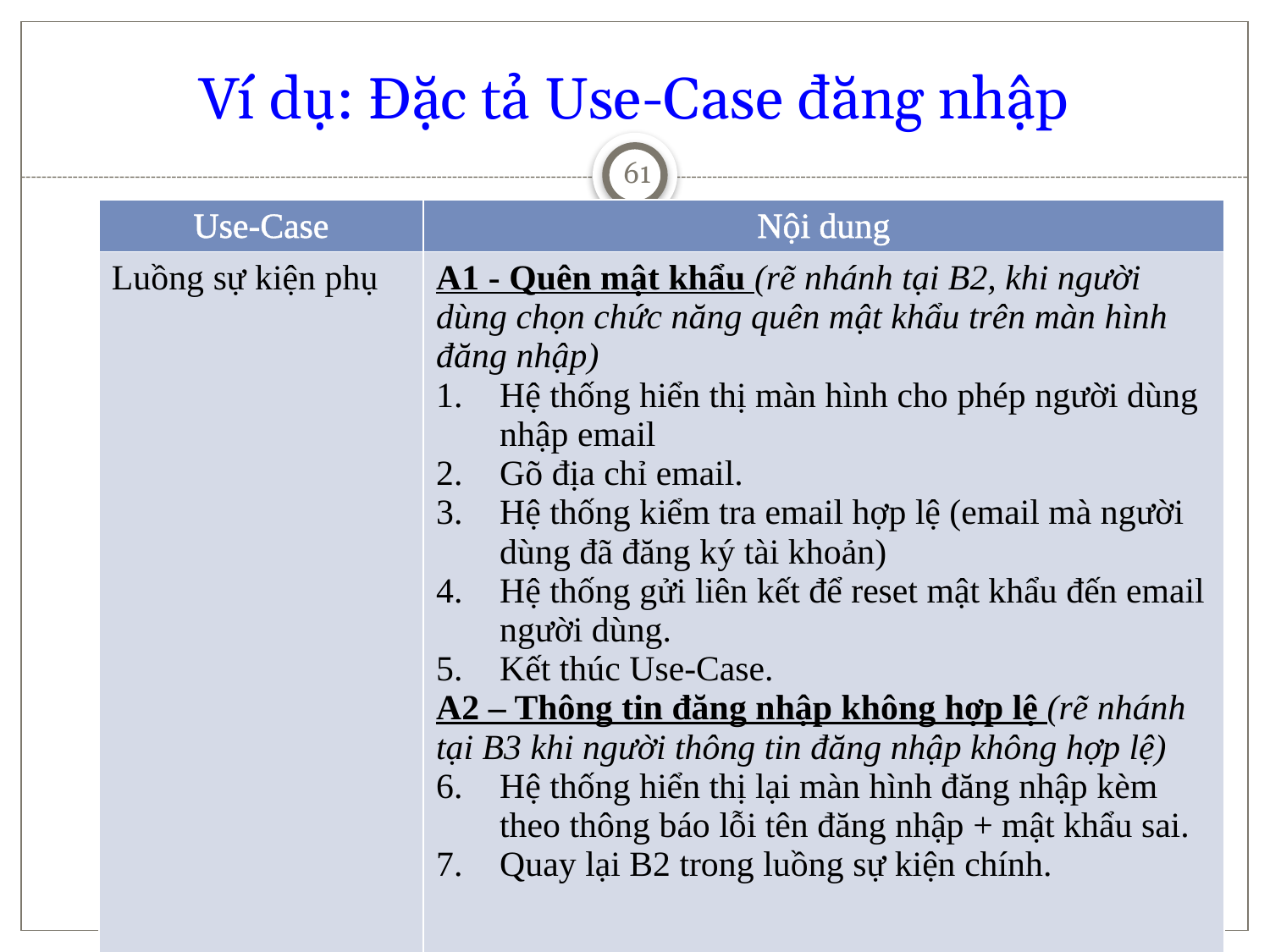

# Ví dụ: Đặc tả Use-Case đăng nhập
61
| Use-Case | Nội dung |
| --- | --- |
| Luồng sự kiện phụ | A1 - Quên mật khẩu (rẽ nhánh tại B2, khi người dùng chọn chức năng quên mật khẩu trên màn hình đăng nhập) Hệ thống hiển thị màn hình cho phép người dùng nhập email Gõ địa chỉ email. Hệ thống kiểm tra email hợp lệ (email mà người dùng đã đăng ký tài khoản) Hệ thống gửi liên kết để reset mật khẩu đến email người dùng. Kết thúc Use-Case. A2 – Thông tin đăng nhập không hợp lệ (rẽ nhánh tại B3 khi người thông tin đăng nhập không hợp lệ) Hệ thống hiển thị lại màn hình đăng nhập kèm theo thông báo lỗi tên đăng nhập + mật khẩu sai. Quay lại B2 trong luồng sự kiện chính. |